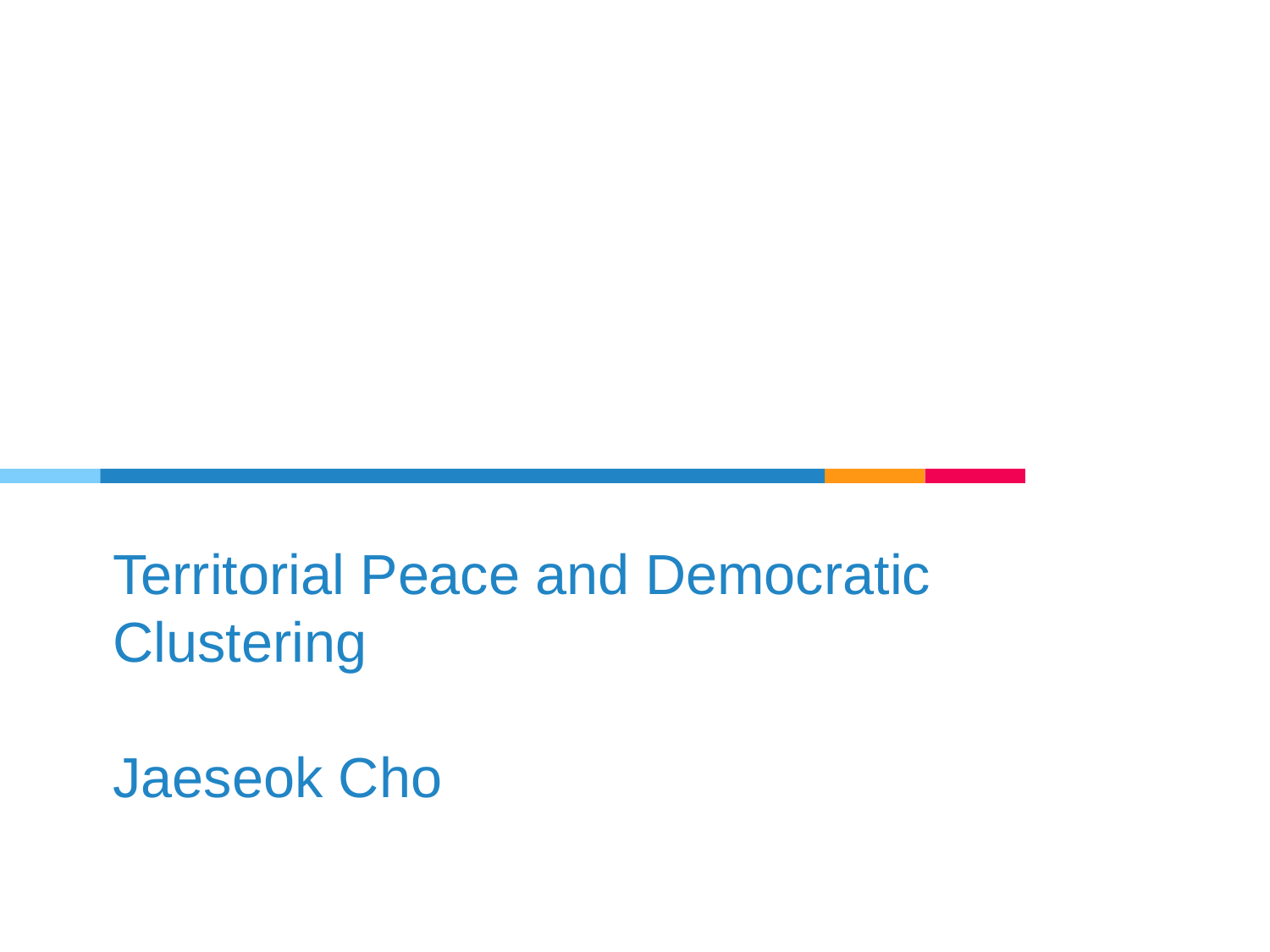

# Territorial Peace and Democratic Clustering Jaeseok Cho